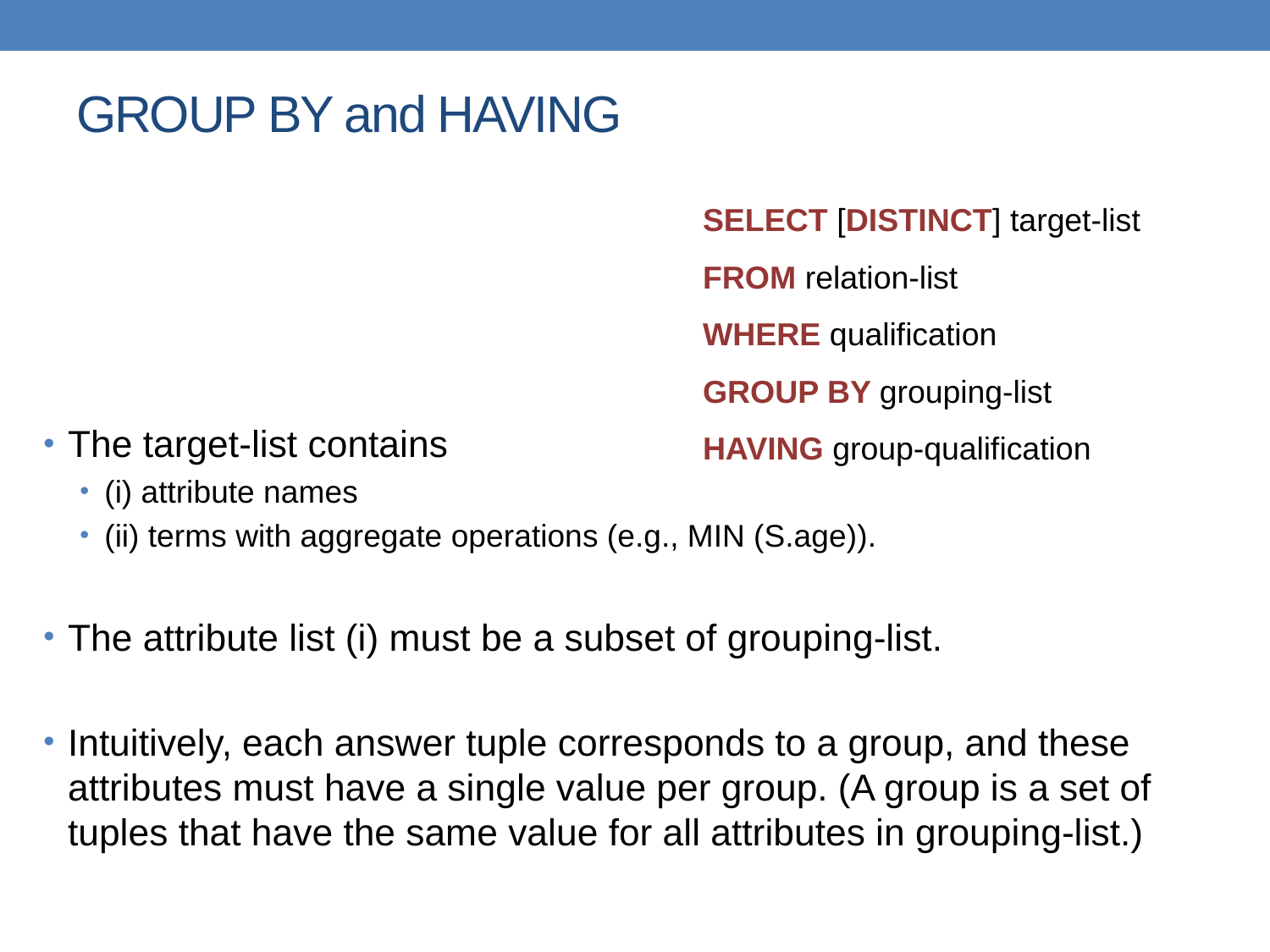

# GROUP BY and HAVING
SELECT [DISTINCT] target-list
FROM relation-list
WHERE qualification
GROUP BY grouping-list
HAVING group-qualification

The target-list contains
(i) attribute names
(ii) terms with aggregate operations (e.g., MIN (S.age)).

The attribute list (i) must be a subset of grouping-list.

Intuitively, each answer tuple corresponds to a group, and these attributes must have a single value per group. (A group is a set of tuples that have the same value for all attributes in grouping-list.)